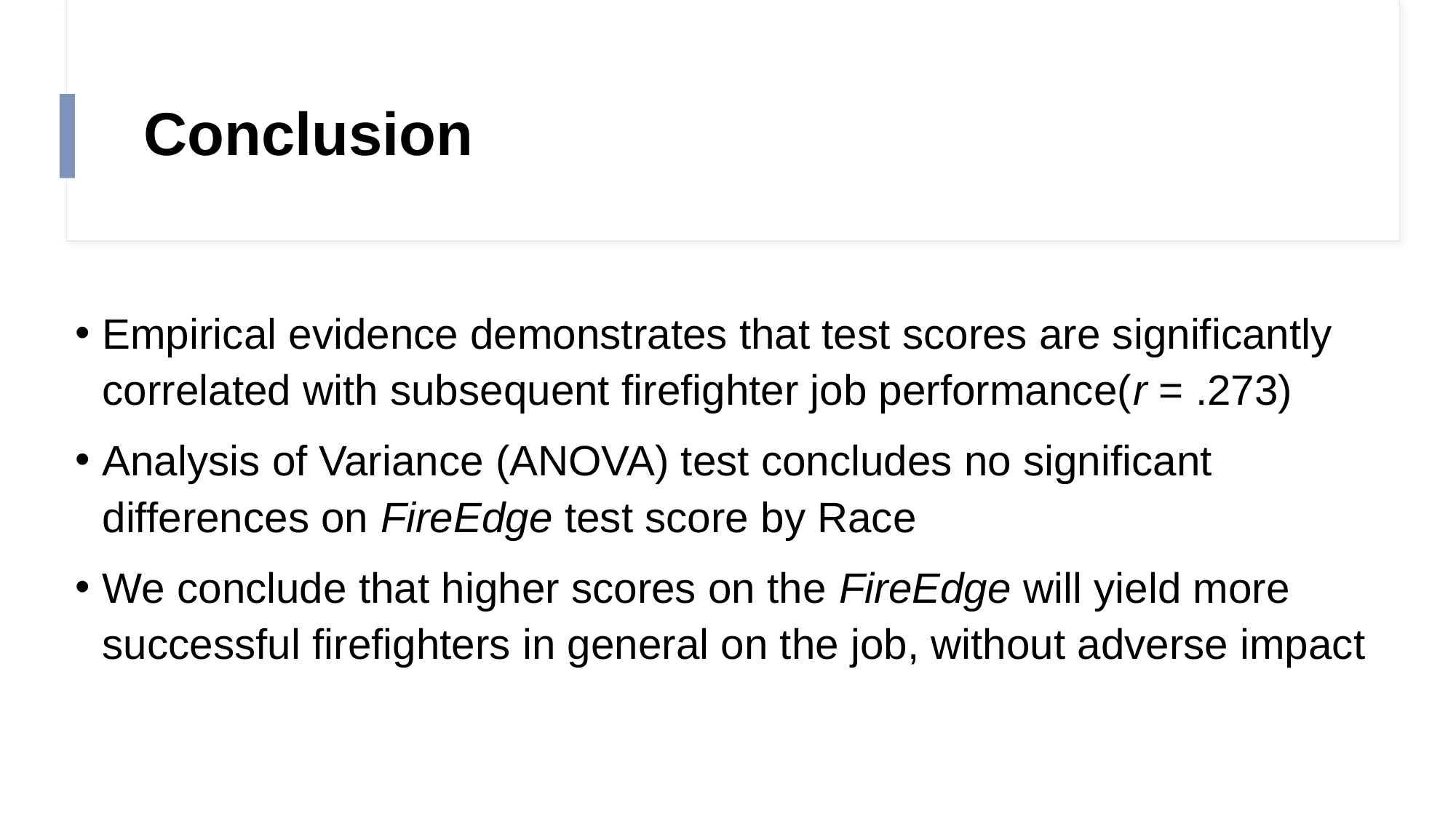

# Conclusion
Empirical evidence demonstrates that test scores are significantly correlated with subsequent firefighter job performance(r = .273)
Analysis of Variance (ANOVA) test concludes no significant differences on FireEdge test score by Race
We conclude that higher scores on the FireEdge will yield more successful firefighters in general on the job, without adverse impact